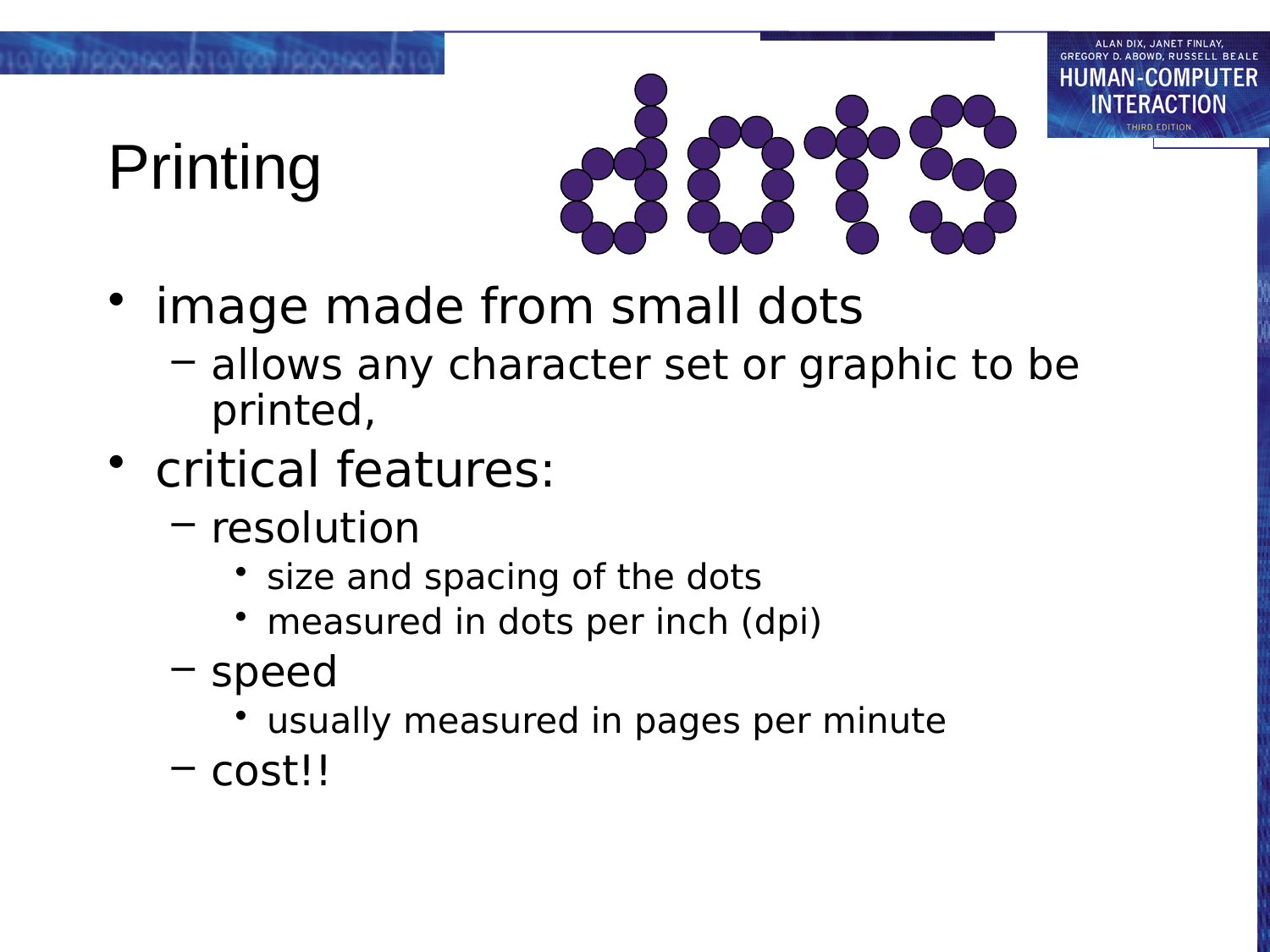

# Printing
image made from small dots
allows any character set or graphic to be printed,
critical features:
resolution
size and spacing of the dots
measured in dots per inch (dpi)
speed
usually measured in pages per minute
cost!!